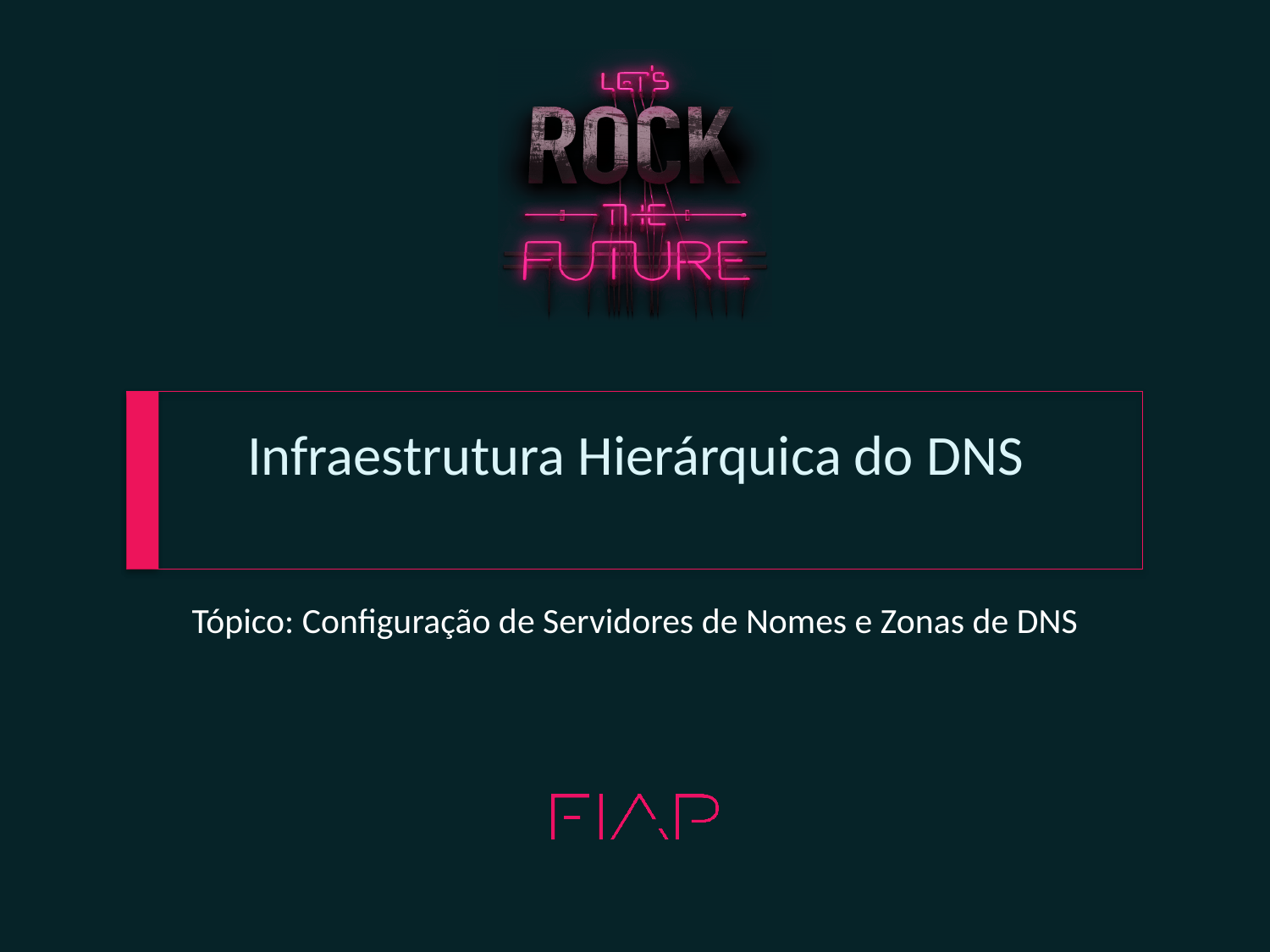

# Infraestrutura Hierárquica do DNS
Tópico: Configuração de Servidores de Nomes e Zonas de DNS